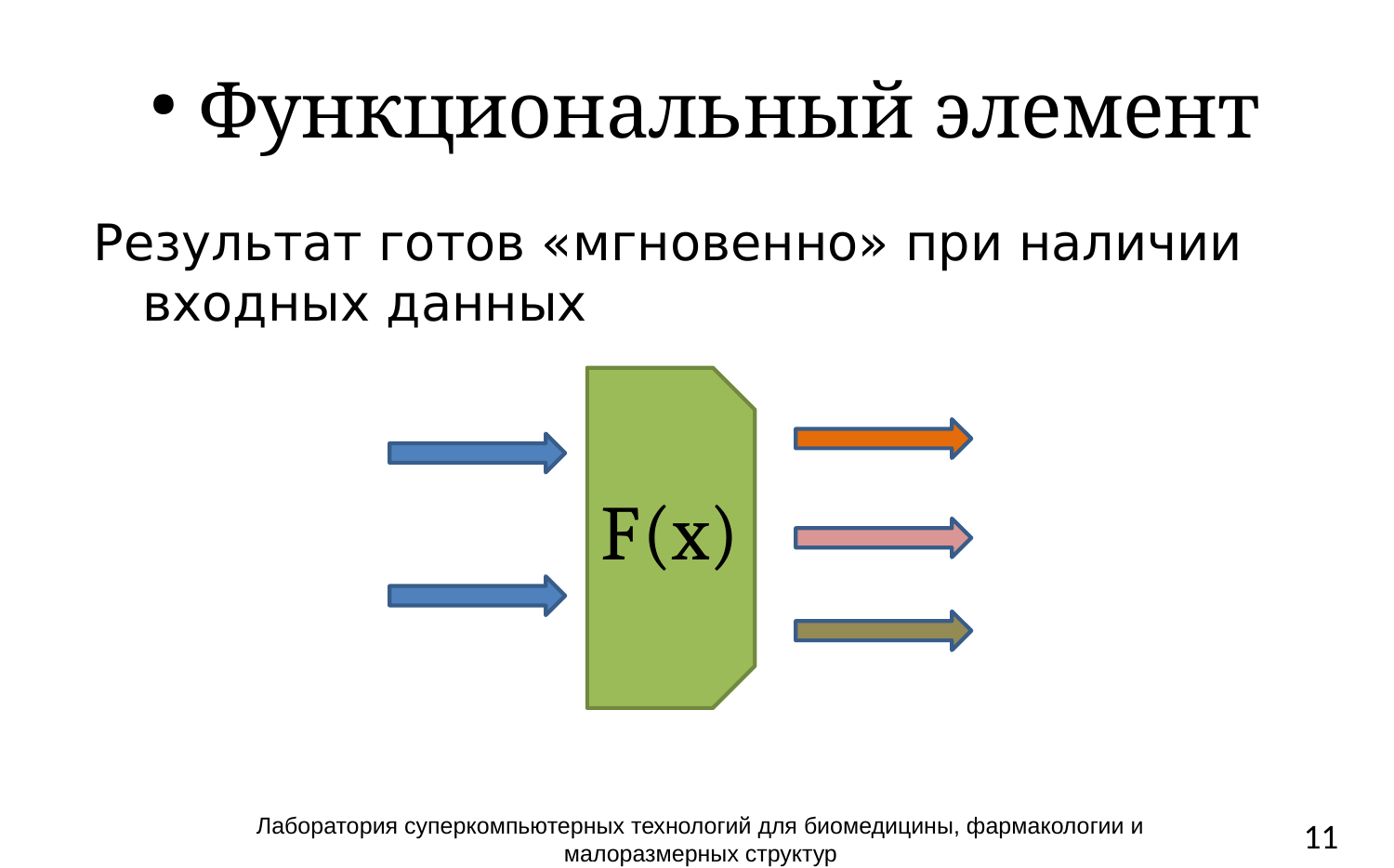

Функциональный элемент
Результат готов «мгновенно» при наличии входных данных

F(x)

Лаборатория суперкомпьютерных технологий для биомедицины, фармакологии и малоразмерных структур
11